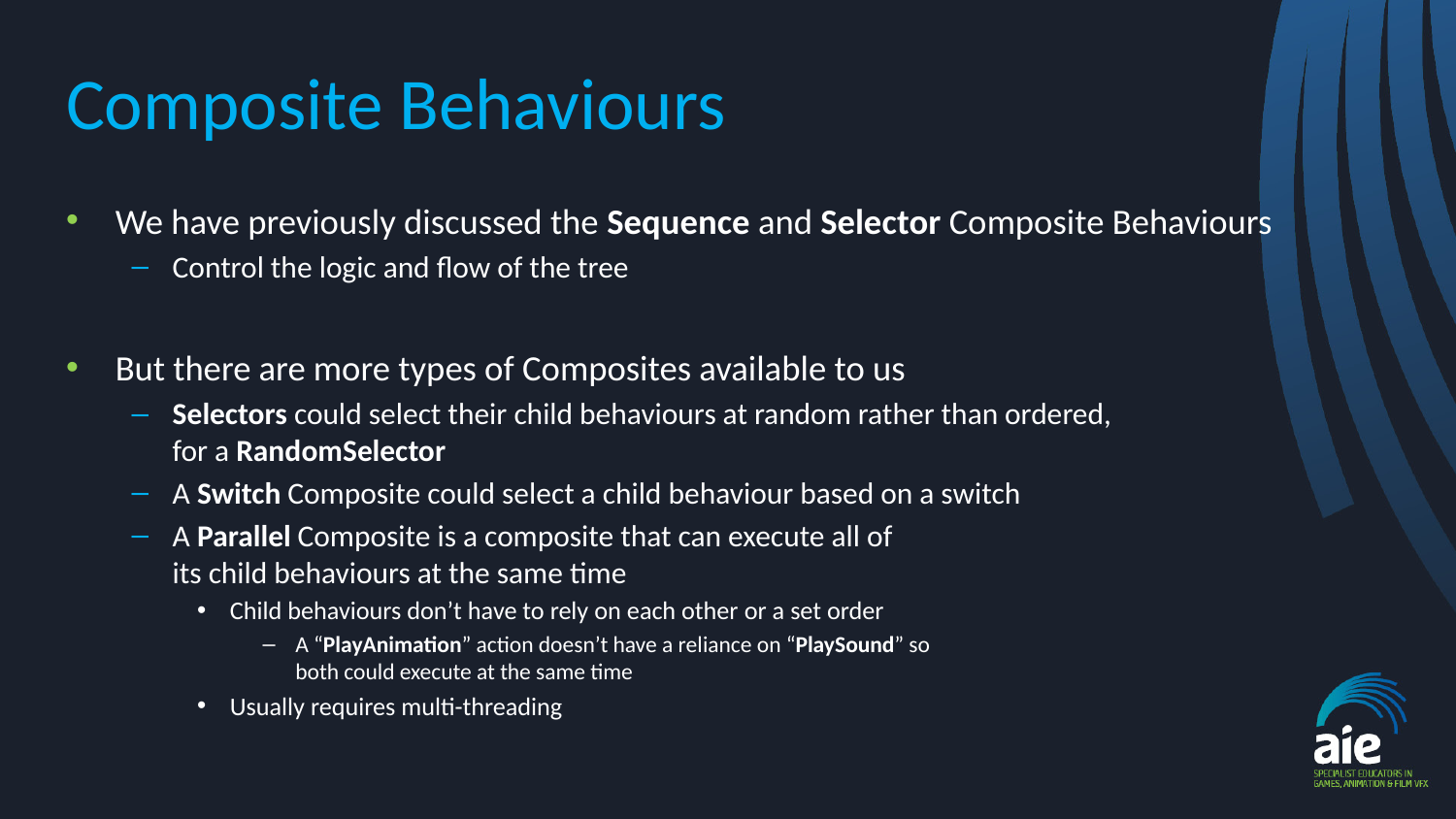

# Composite Behaviours
We have previously discussed the Sequence and Selector Composite Behaviours
Control the logic and flow of the tree

But there are more types of Composites available to us
Selectors could select their child behaviours at random rather than ordered,
for a RandomSelector
A Switch Composite could select a child behaviour based on a switch
A Parallel Composite is a composite that can execute all of
its child behaviours at the same time
Child behaviours don’t have to rely on each other or a set order
A “PlayAnimation” action doesn’t have a reliance on “PlaySound” so
both could execute at the same time
Usually requires multi-threading